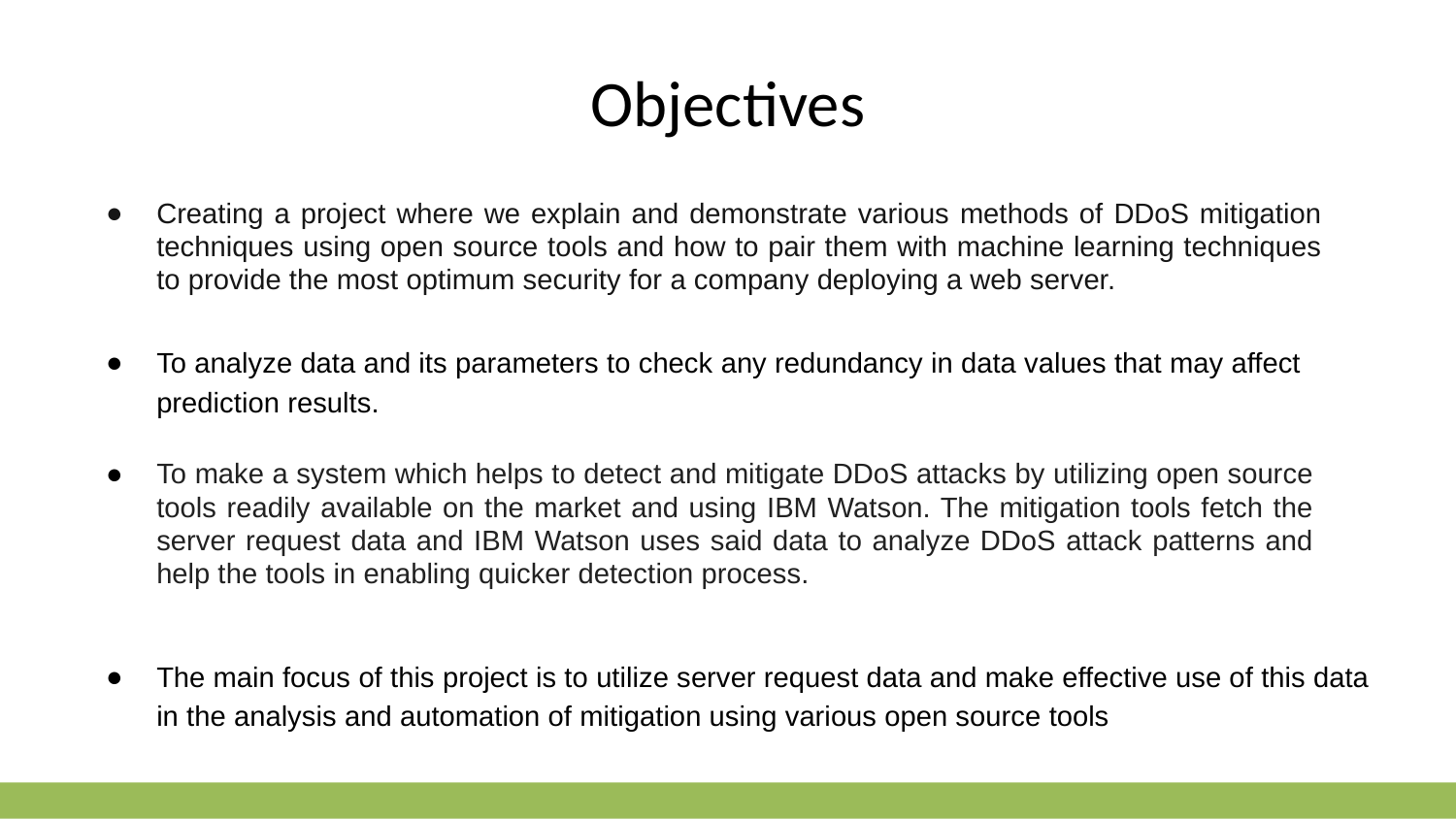

# Objectives
Creating a project where we explain and demonstrate various methods of DDoS mitigation techniques using open source tools and how to pair them with machine learning techniques to provide the most optimum security for a company deploying a web server.

To analyze data and its parameters to check any redundancy in data values that may affect prediction results.

To make a system which helps to detect and mitigate DDoS attacks by utilizing open source tools readily available on the market and using IBM Watson. The mitigation tools fetch the server request data and IBM Watson uses said data to analyze DDoS attack patterns and help the tools in enabling quicker detection process.

The main focus of this project is to utilize server request data and make effective use of this data in the analysis and automation of mitigation using various open source tools